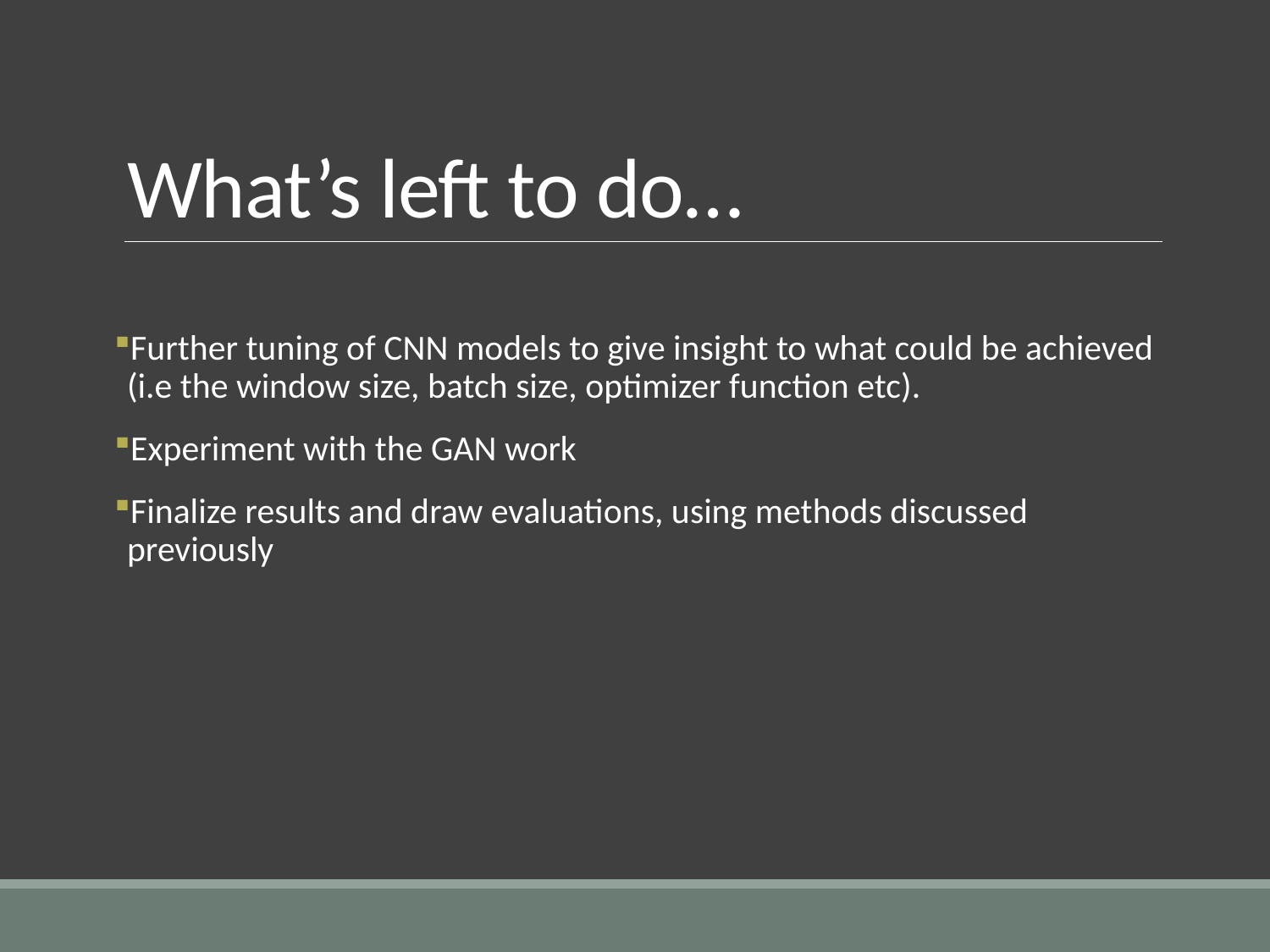

# What’s left to do…

Further tuning of CNN models to give insight to what could be achieved (i.e the window size, batch size, optimizer function etc).
Experiment with the GAN work
Finalize results and draw evaluations, using methods discussed previously